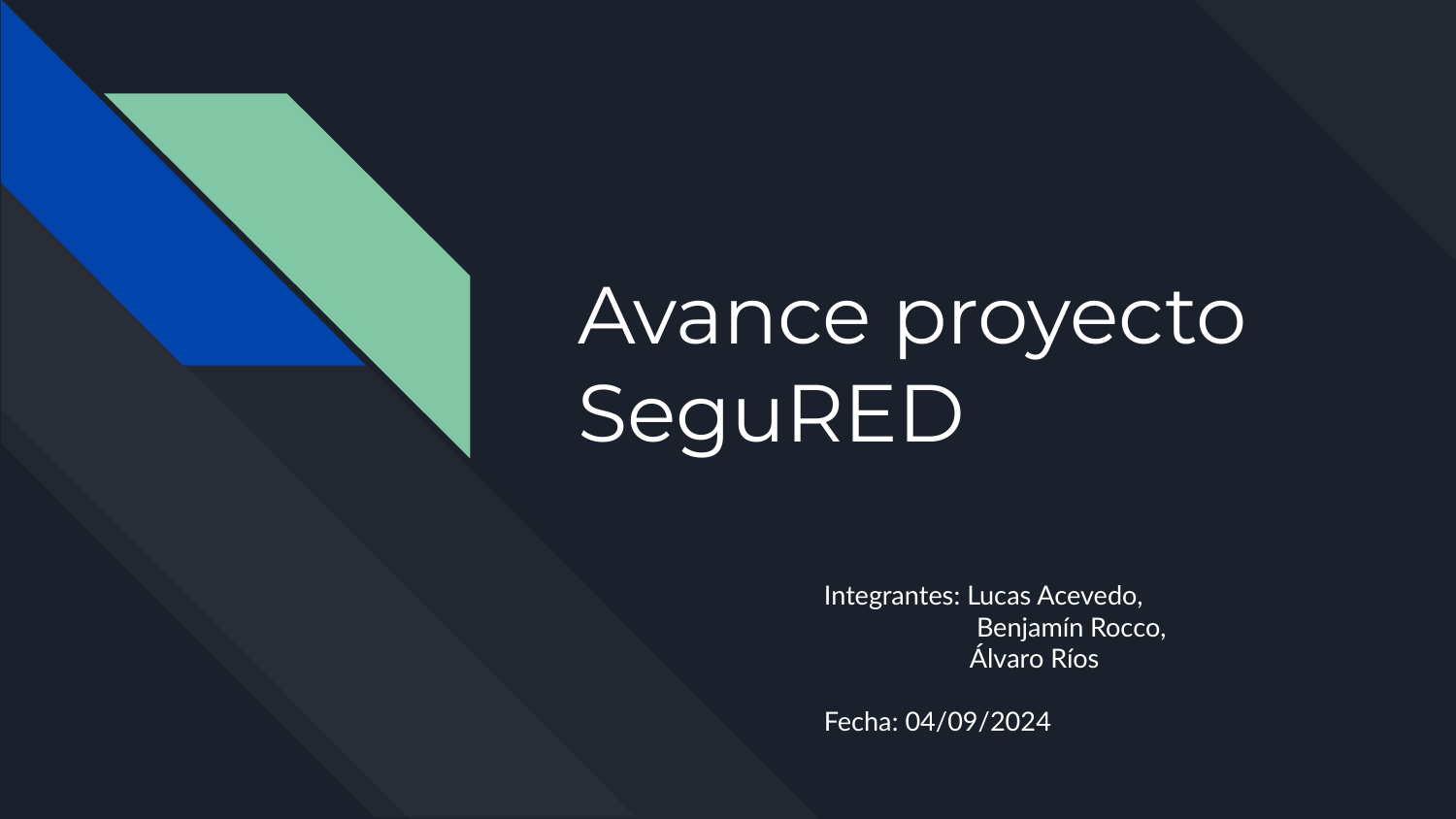

# Avance proyecto SeguRED
Integrantes: Lucas Acevedo,
 Benjamín Rocco,
Álvaro Ríos

Fecha: 04/09/2024